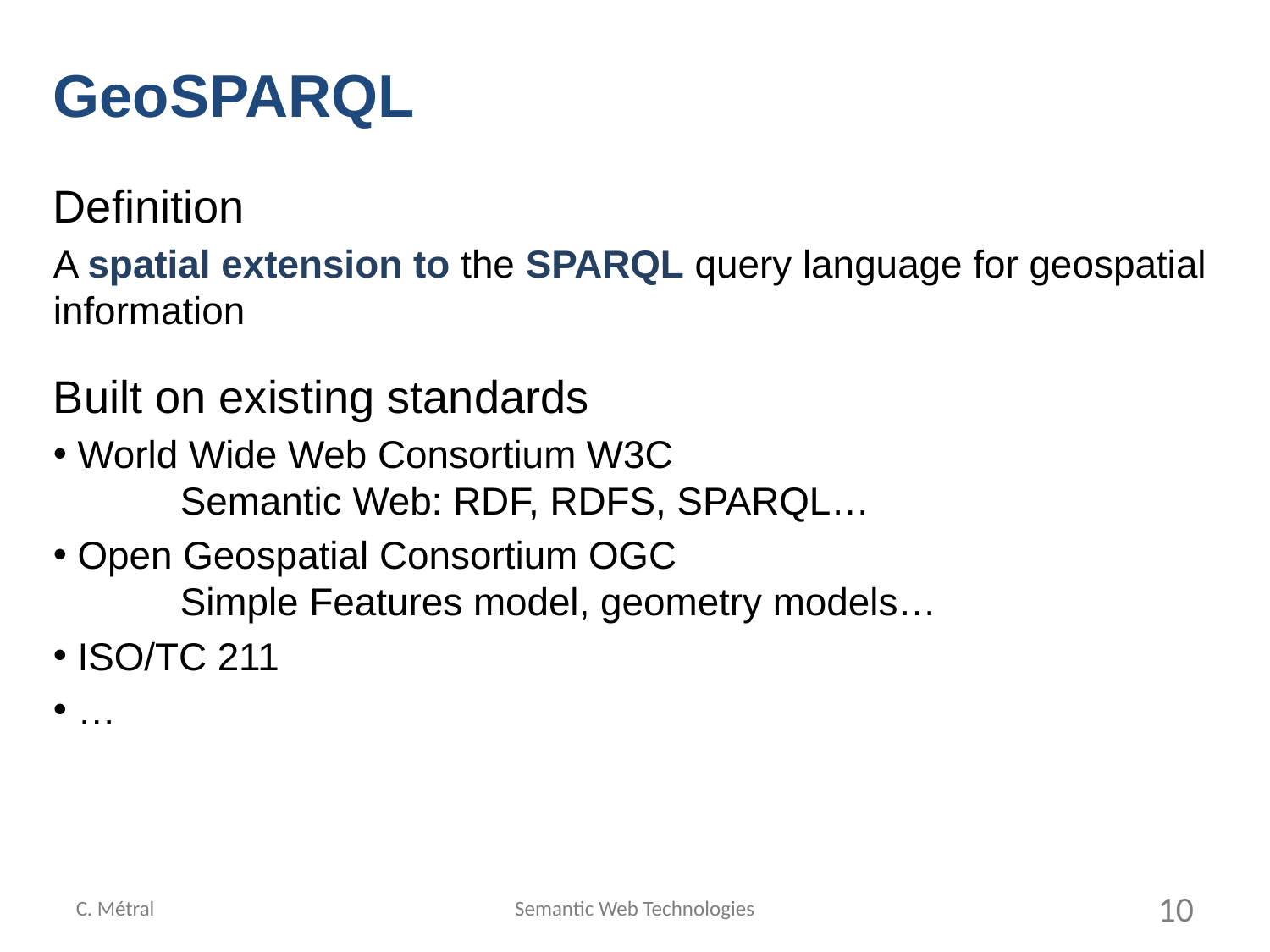

GeoSPARQL
Definition
A spatial extension to the SPARQL query language for geospatial information
Built on existing standards
 World Wide Web Consortium W3C
  	Semantic Web: RDF, RDFS, SPARQL…
 Open Geospatial Consortium OGC
  	Simple Features model, geometry models…
 ISO/TC 211
 …
C. Métral
Semantic Web Technologies
10